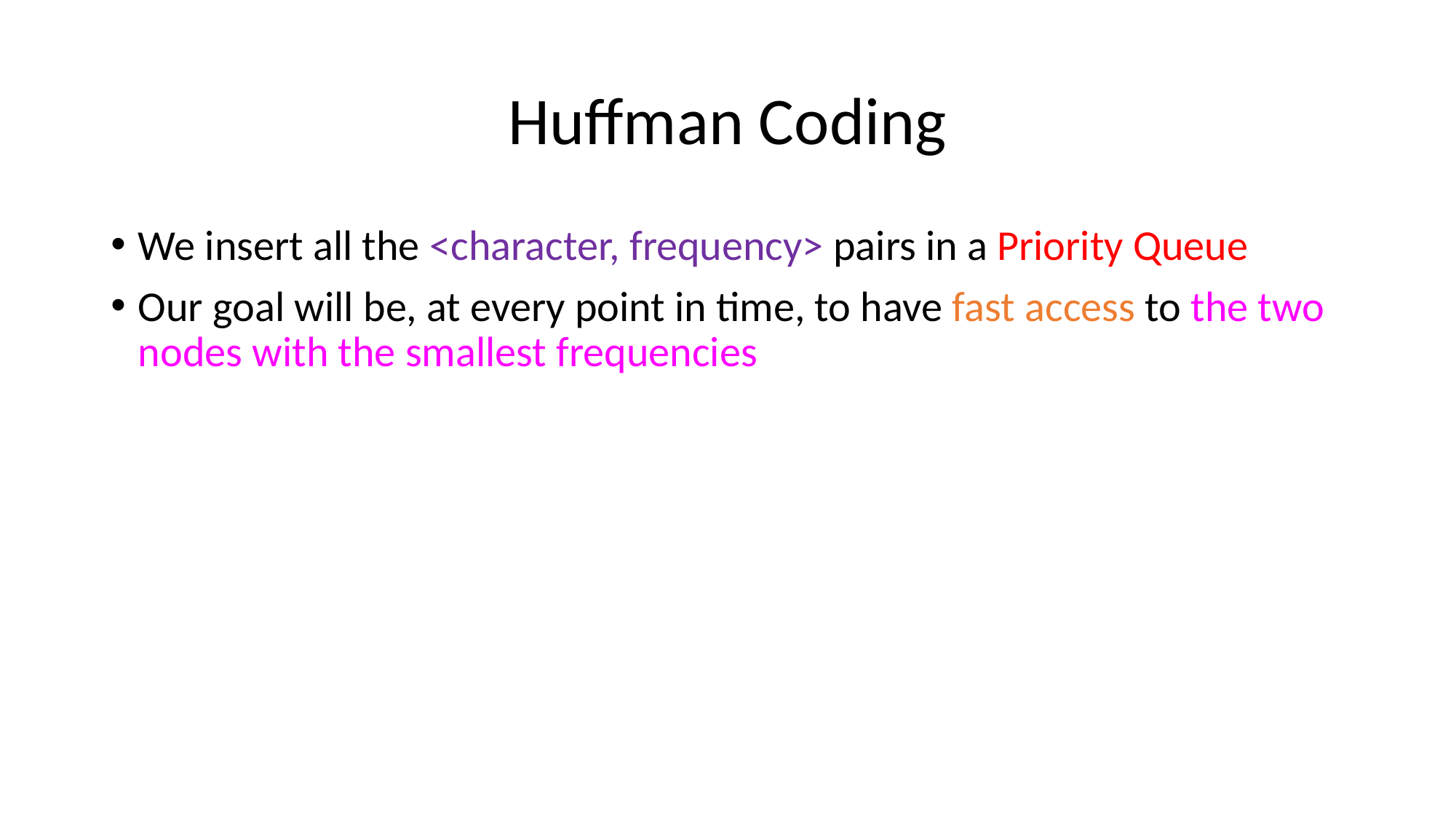

# Huffman Coding
We insert all the <character, frequency> pairs in a Priority Queue
Our goal will be, at every point in time, to have fast access to the two nodes with the smallest frequencies